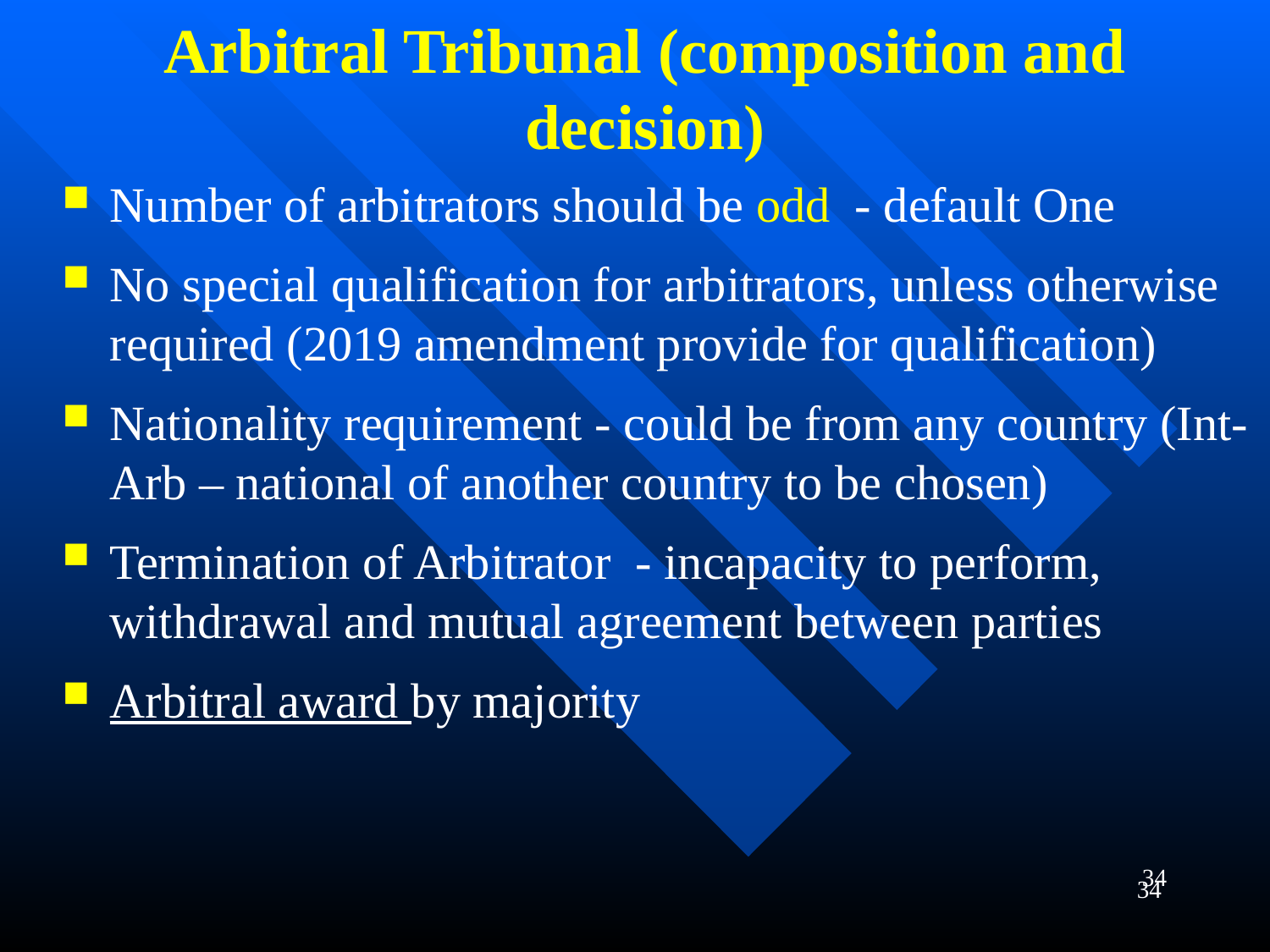

# Arbitral Tribunal (composition and decision)
Number of arbitrators should be odd  - default One
No special qualification for arbitrators, unless otherwise required (2019 amendment provide for qualification)
Nationality requirement - could be from any country (Int-Arb – national of another country to be chosen)
Termination of Arbitrator  - incapacity to perform, withdrawal and mutual agreement between parties
Arbitral award by majority

34
34